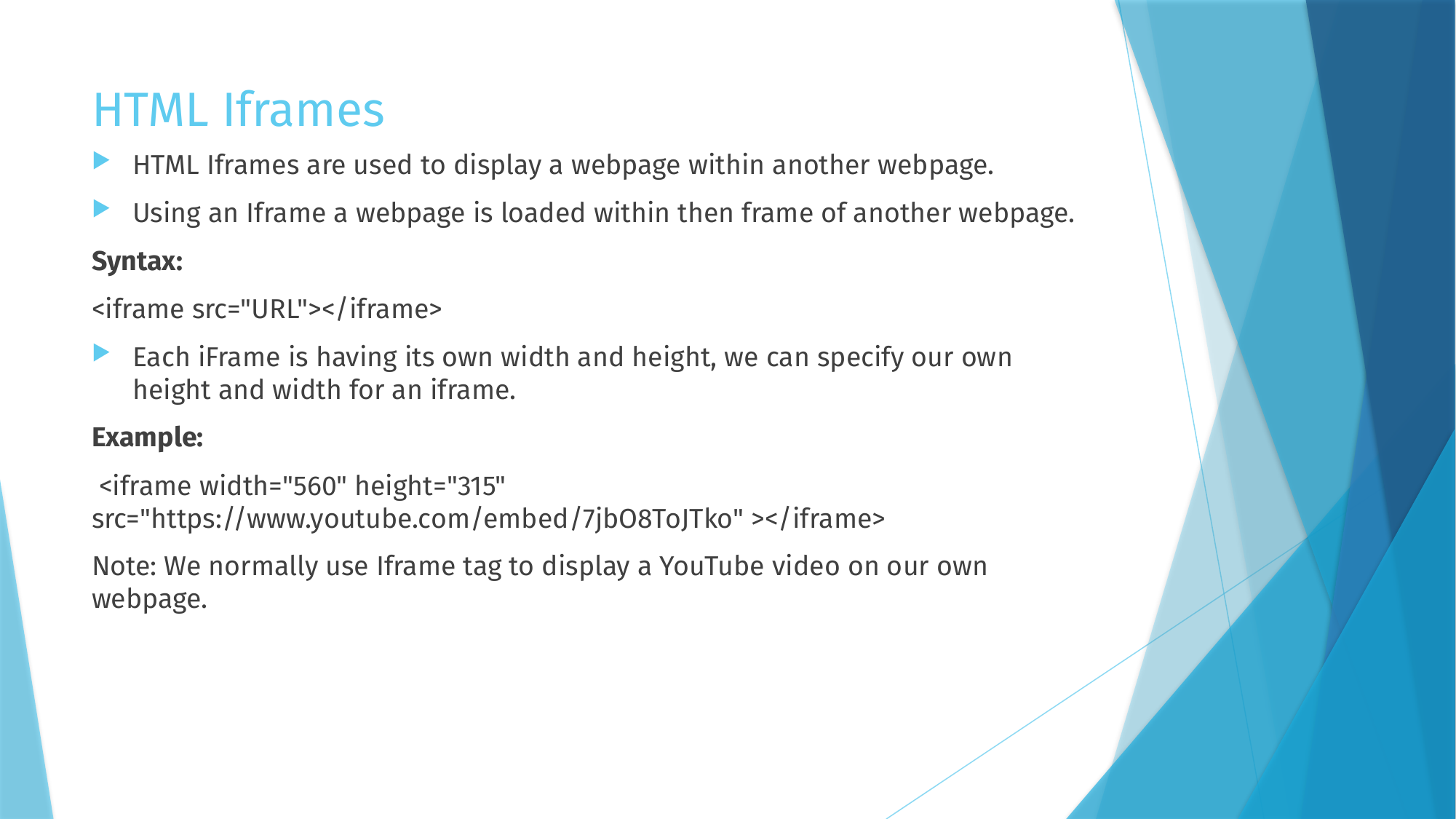

# HTML Iframes
HTML Iframes are used to display a webpage within another webpage.
Using an Iframe a webpage is loaded within then frame of another webpage.
Syntax:
<iframe src="URL"></iframe>
Each iFrame is having its own width and height, we can specify our own height and width for an iframe.
Example:
 <iframe width="560" height="315" src="https://www.youtube.com/embed/7jbO8ToJTko" ></iframe>
Note: We normally use Iframe tag to display a YouTube video on our own webpage.